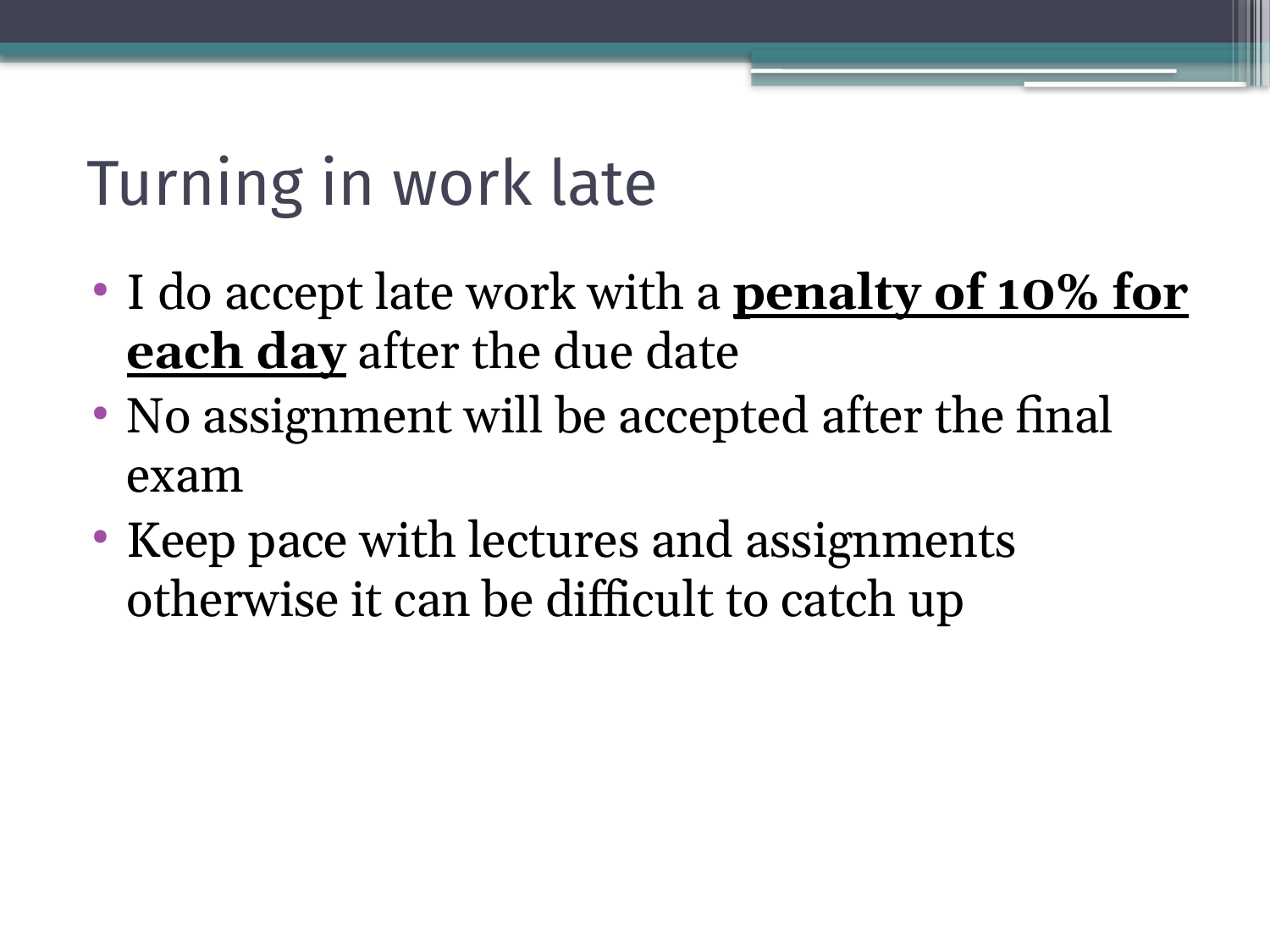

# Turning in work late
I do accept late work with a penalty of 10% for each day after the due date
No assignment will be accepted after the final exam
Keep pace with lectures and assignments otherwise it can be difficult to catch up